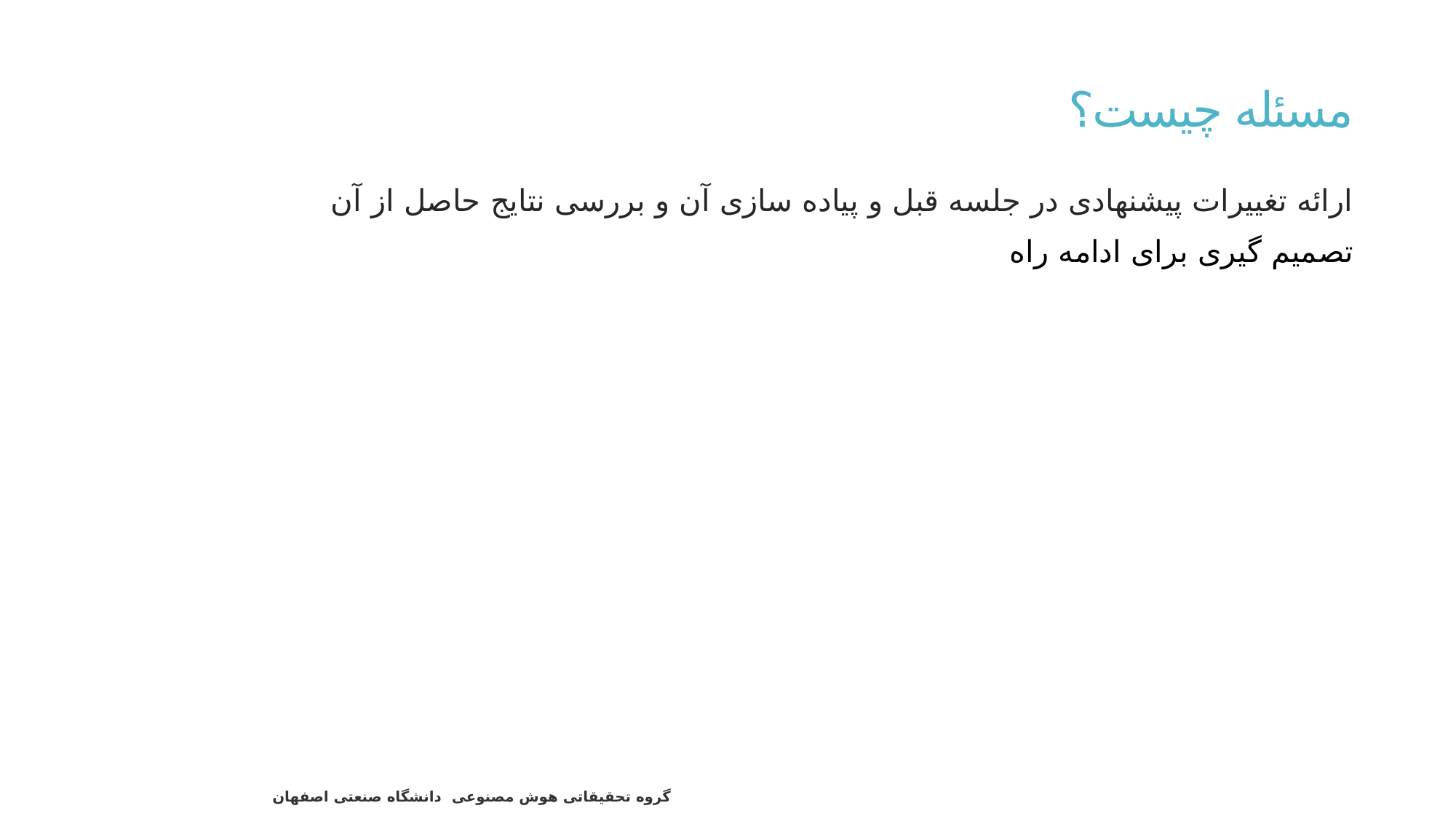

# مسئله چیست؟
ارائه تغییرات پیشنهادی در جلسه قبل و پیاده سازی آن و بررسی نتایج حاصل از آن
تصمیم گیری برای ادامه راه
35
گروه تحقیقاتی هوش مصنوعی  دانشگاه صنعتی اصفهان